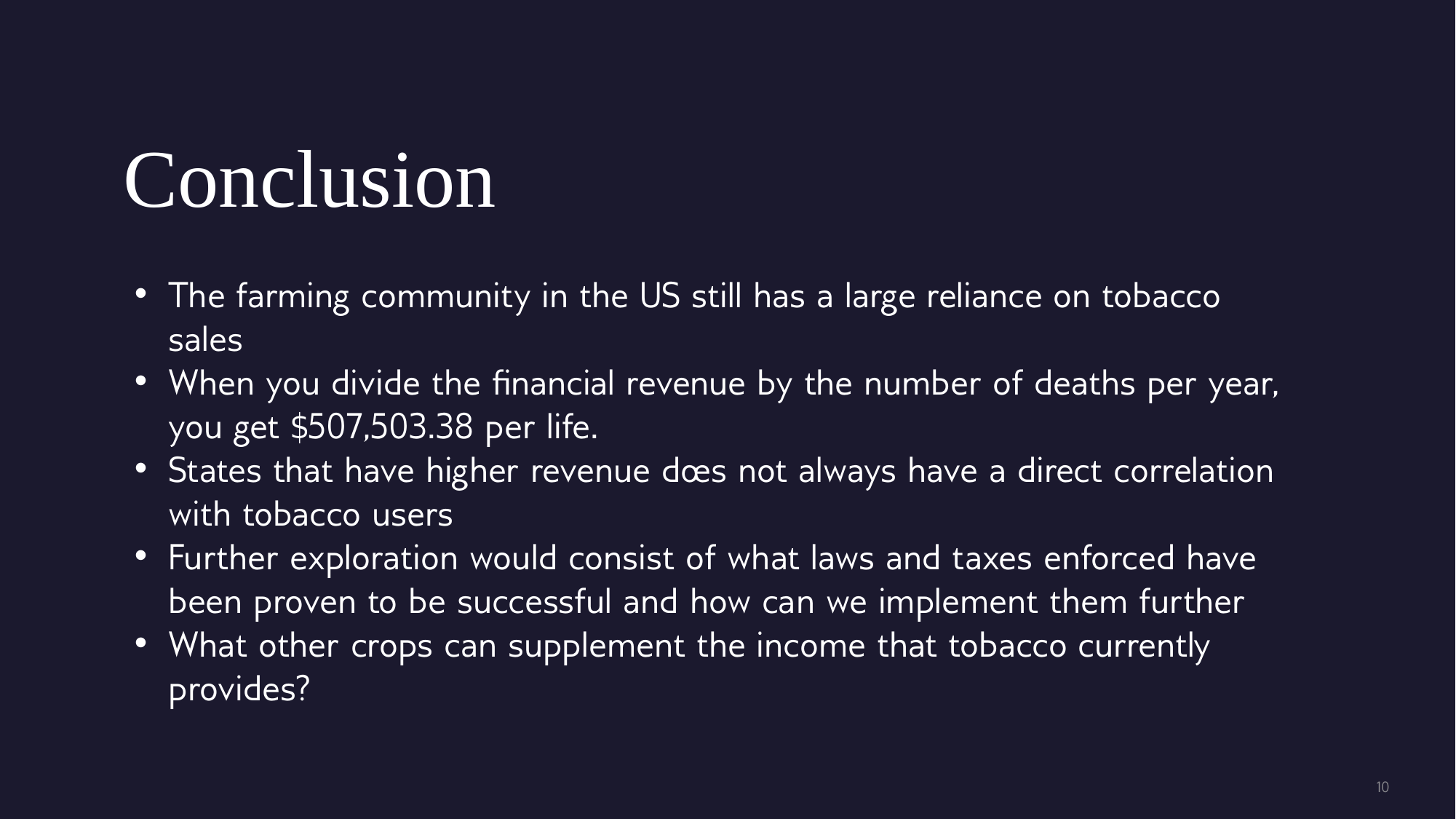

Conclusion
The farming community in the US still has a large reliance on tobacco sales
When you divide the financial revenue by the number of deaths per year, you get $507,503.38 per life.
States that have higher revenue does not always have a direct correlation with tobacco users
Further exploration would consist of what laws and taxes enforced have been proven to be successful and how can we implement them further
What other crops can supplement the income that tobacco currently provides?

10